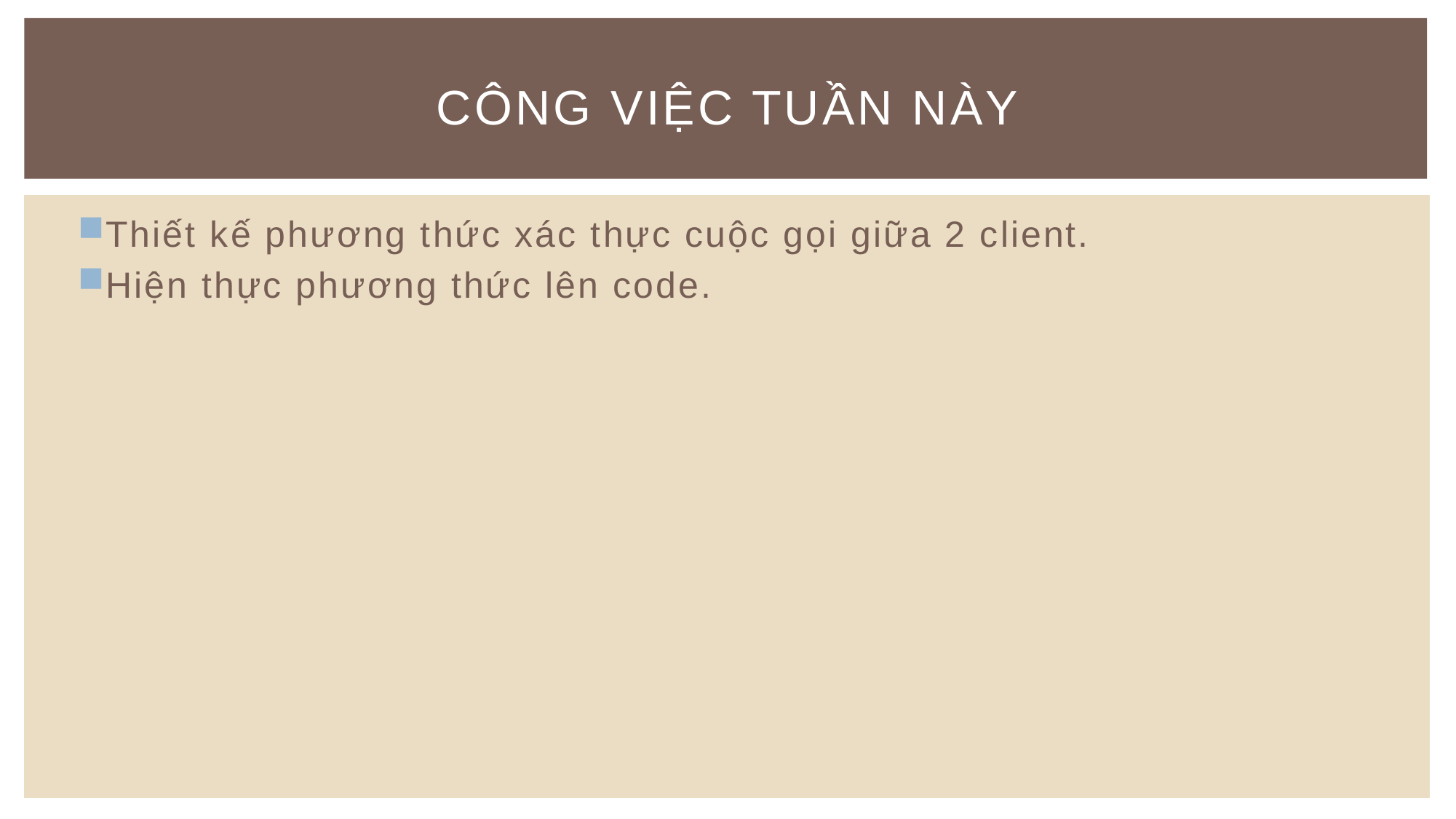

# Công việc tuần này
Thiết kế phương thức xác thực cuộc gọi giữa 2 client.
Hiện thực phương thức lên code.